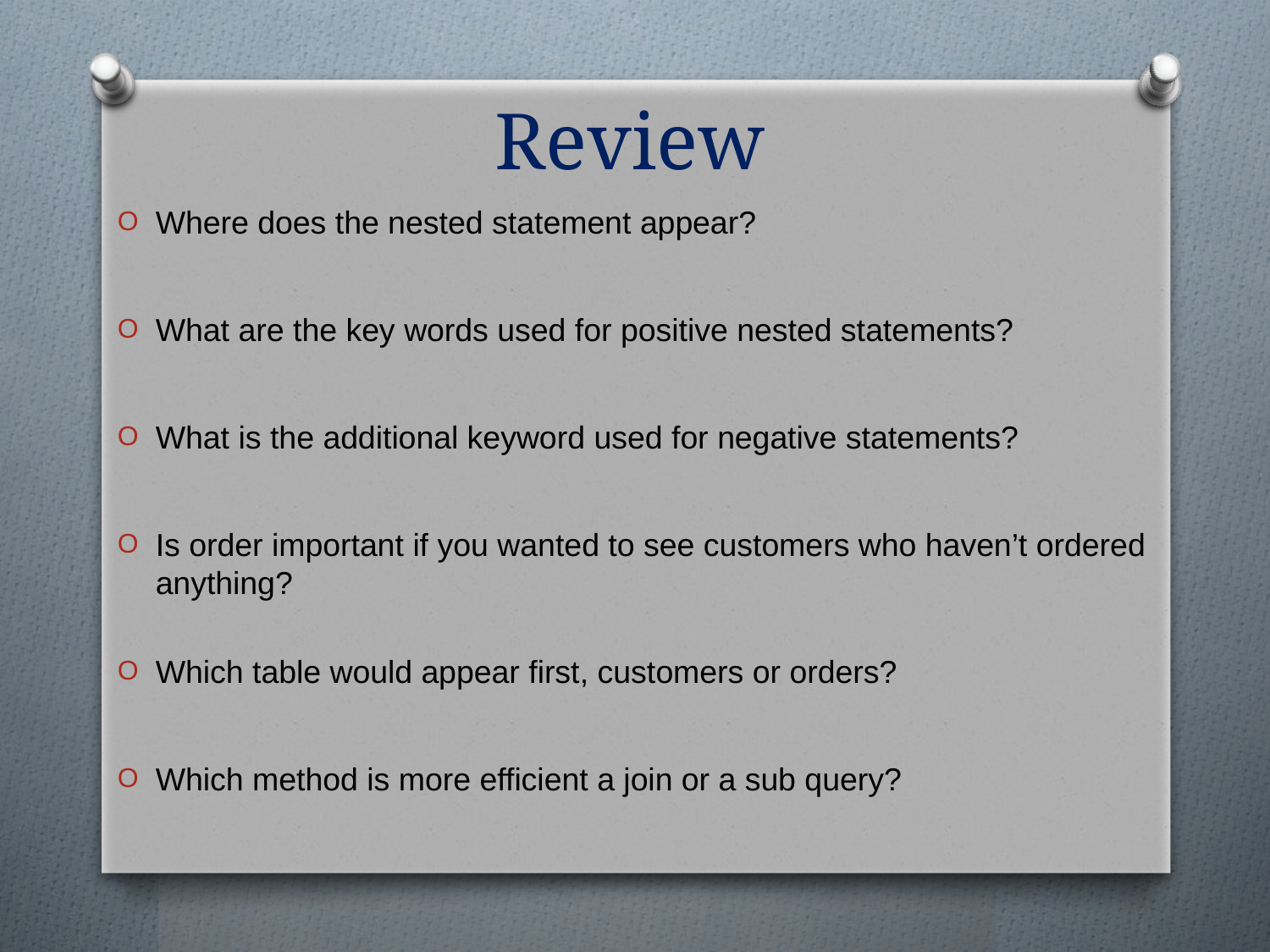

Review
Where does the nested statement appear?

What are the key words used for positive nested statements?

What is the additional keyword used for negative statements?

Is order important if you wanted to see customers who haven’t ordered anything?

Which table would appear first, customers or orders?

Which method is more efficient a join or a sub query?